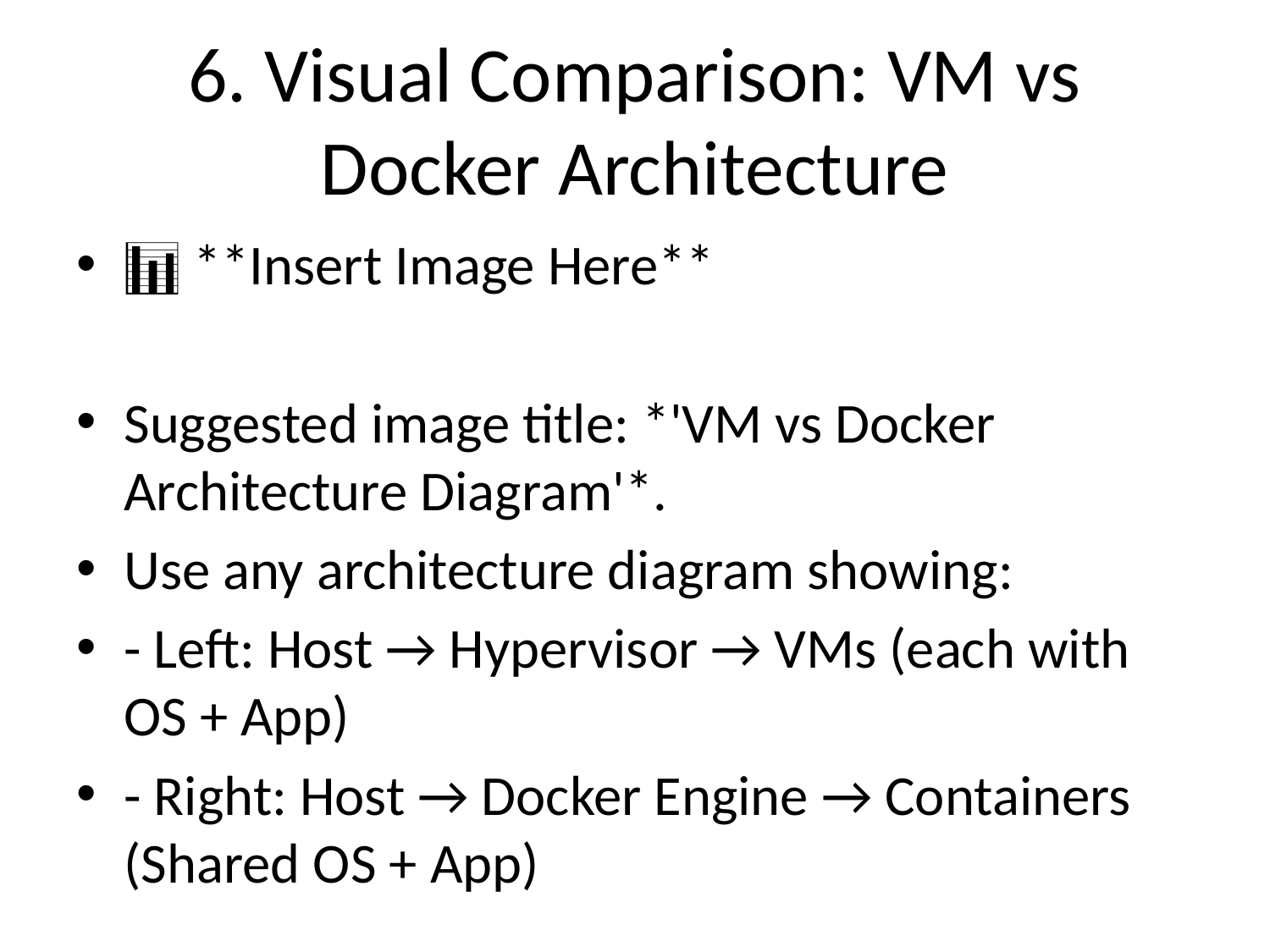

# 6. Visual Comparison: VM vs Docker Architecture
📊 **Insert Image Here**

Suggested image title: *'VM vs Docker Architecture Diagram'*.
Use any architecture diagram showing:
- Left: Host → Hypervisor → VMs (each with OS + App)
- Right: Host → Docker Engine → Containers (Shared OS + App)

This visual helps illustrate resource layers and system efficiency differences.